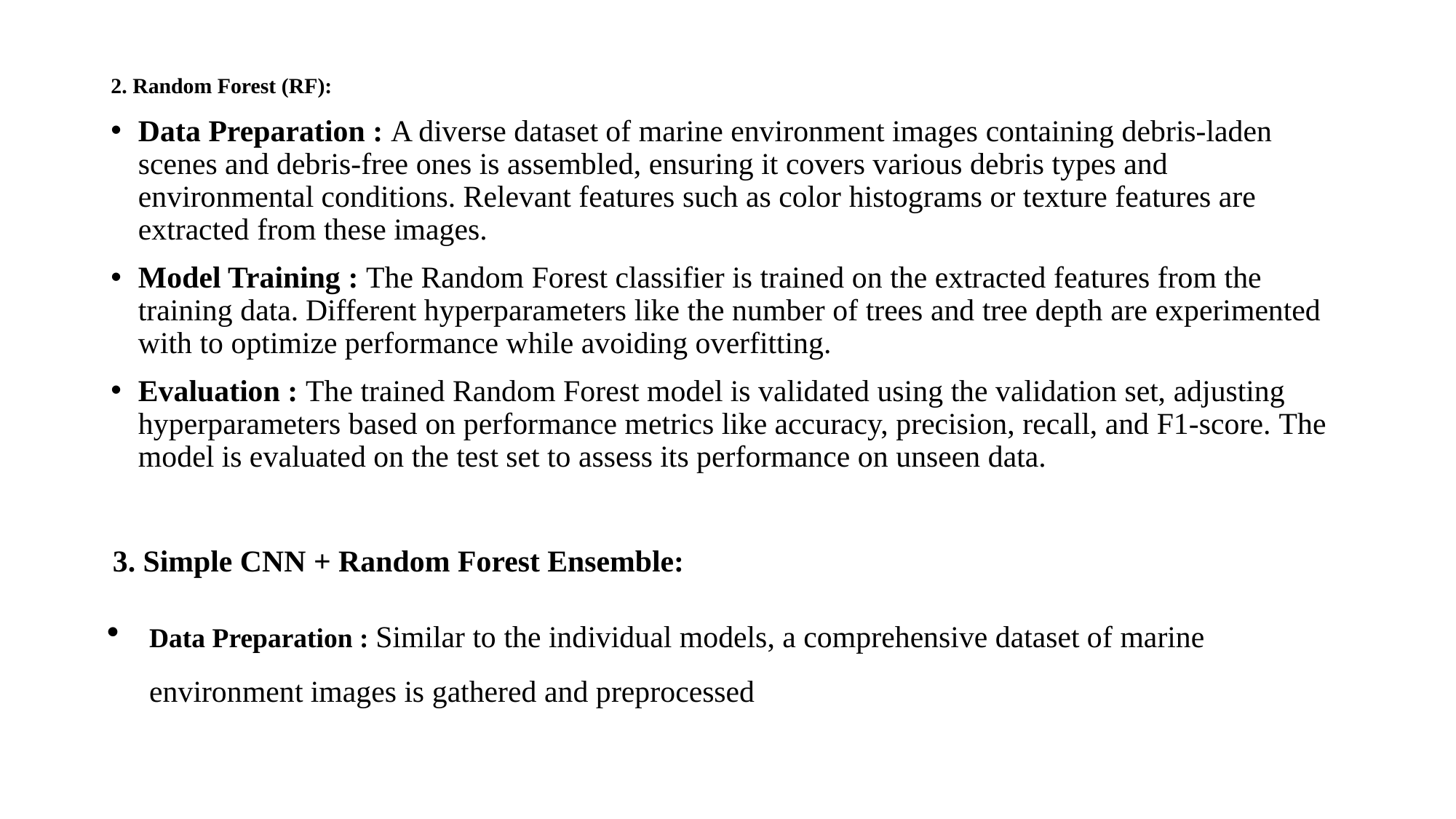

# 2. Random Forest (RF):
Data Preparation : A diverse dataset of marine environment images containing debris-laden scenes and debris-free ones is assembled, ensuring it covers various debris types and environmental conditions. Relevant features such as color histograms or texture features are extracted from these images.
Model Training : The Random Forest classifier is trained on the extracted features from the training data. Different hyperparameters like the number of trees and tree depth are experimented with to optimize performance while avoiding overfitting.
Evaluation : The trained Random Forest model is validated using the validation set, adjusting hyperparameters based on performance metrics like accuracy, precision, recall, and F1-score. The model is evaluated on the test set to assess its performance on unseen data.
3. Simple CNN + Random Forest Ensemble:
Data Preparation : Similar to the individual models, a comprehensive dataset of marine environment images is gathered and preprocessed